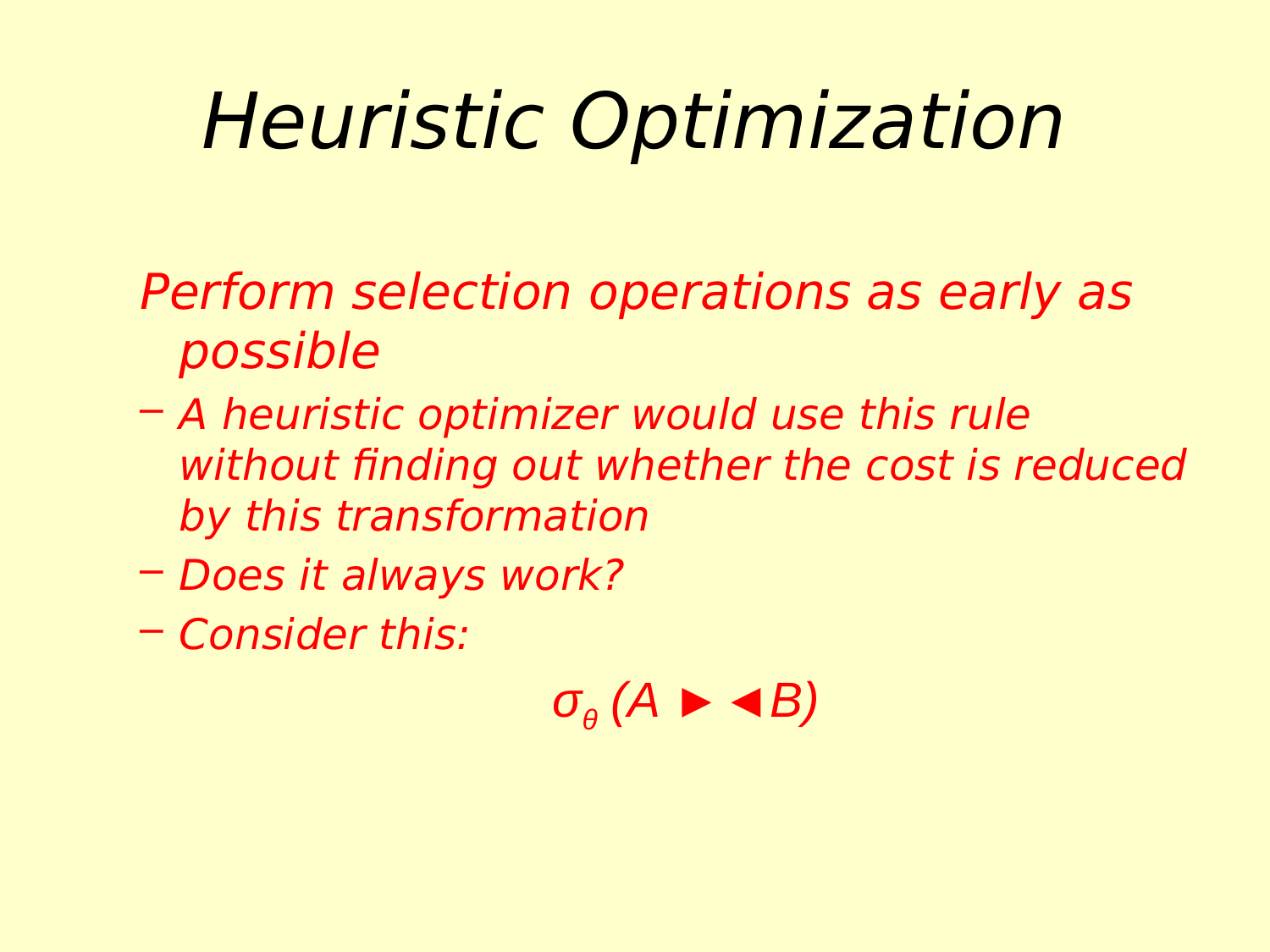

# Heuristic Optimization
Perform selection operations as early as possible
A heuristic optimizer would use this rule without finding out whether the cost is reduced by this transformation
Does it always work?
Consider this:
	 σθ (A ►◄B)